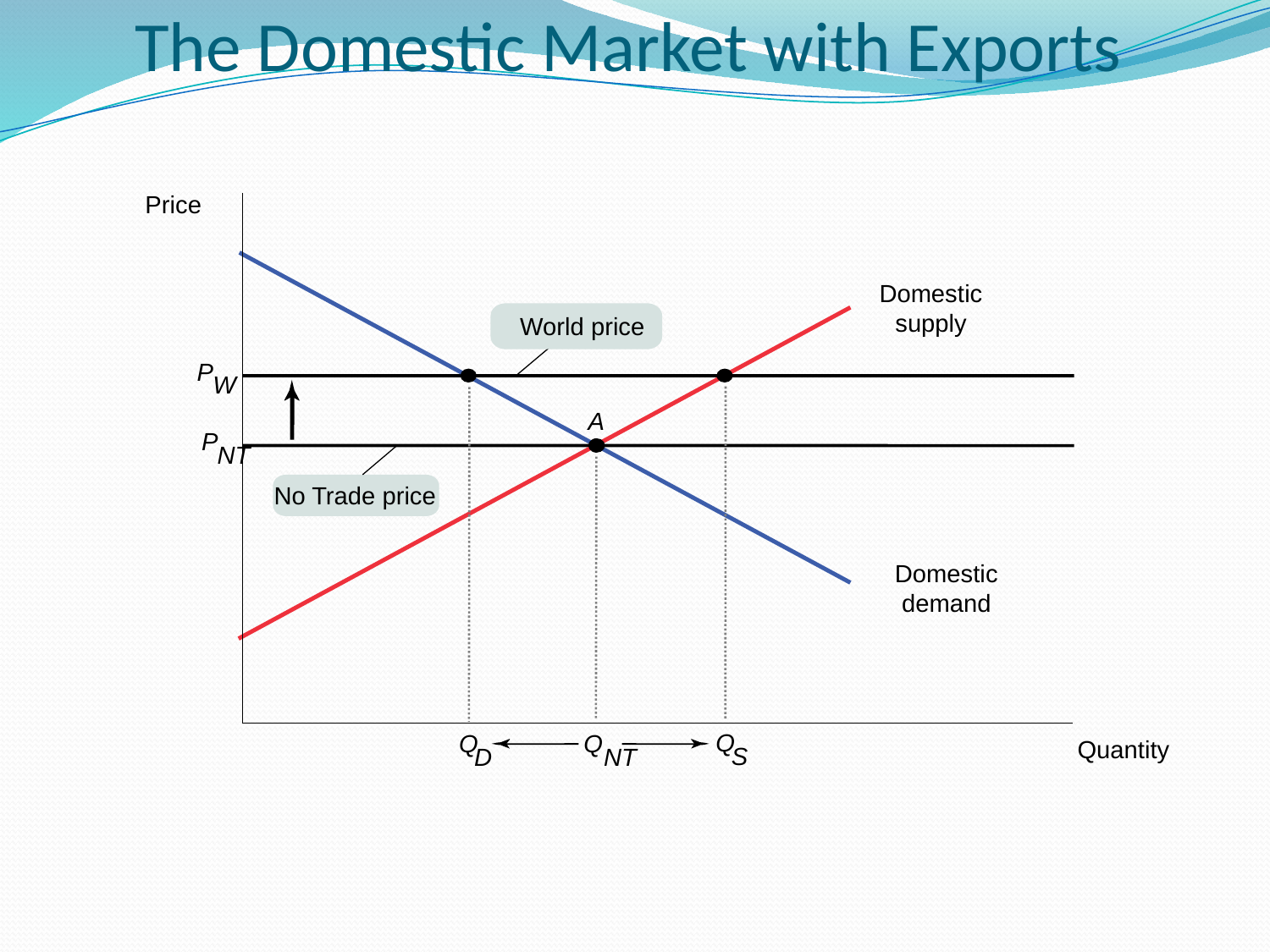

# The Domestic Market with Exports
Price

Domestic supply

World price

P

W

A
P

NT

No Trade price
Domestic demand
Q
Q
Q
Quantity

S
D
NT